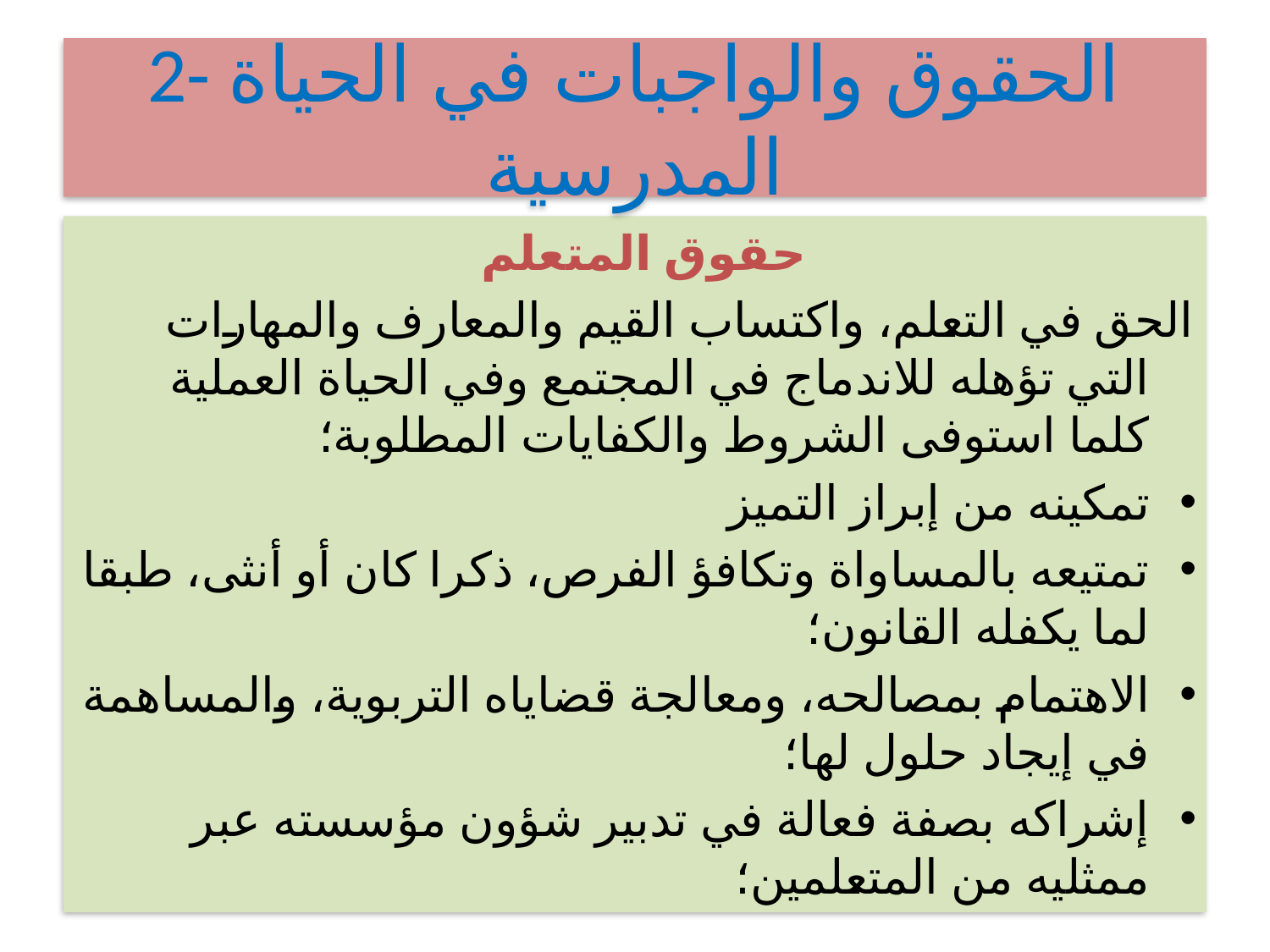

# 2- الحقوق والواجبات في الحياة المدرسية
                               حقوق المتعلم
الحق في التعلم، واكتساب القيم والمعارف والمهارات التي تؤهله للاندماج في المجتمع وفي الحياة العملية كلما استوفى الشروط والكفايات المطلوبة؛
تمكينه من إبراز التميز
تمتيعه بالمساواة وتكافؤ الفرص، ذكرا كان أو أنثى، طبقا لما يكفله القانون؛
الاهتمام بمصالحه، ومعالجة قضاياه التربوية، والمساهمة في إيجاد حلول لها؛
إشراكه بصفة فعالة في تدبير شؤون مؤسسته عبر ممثليه من المتعلمين؛